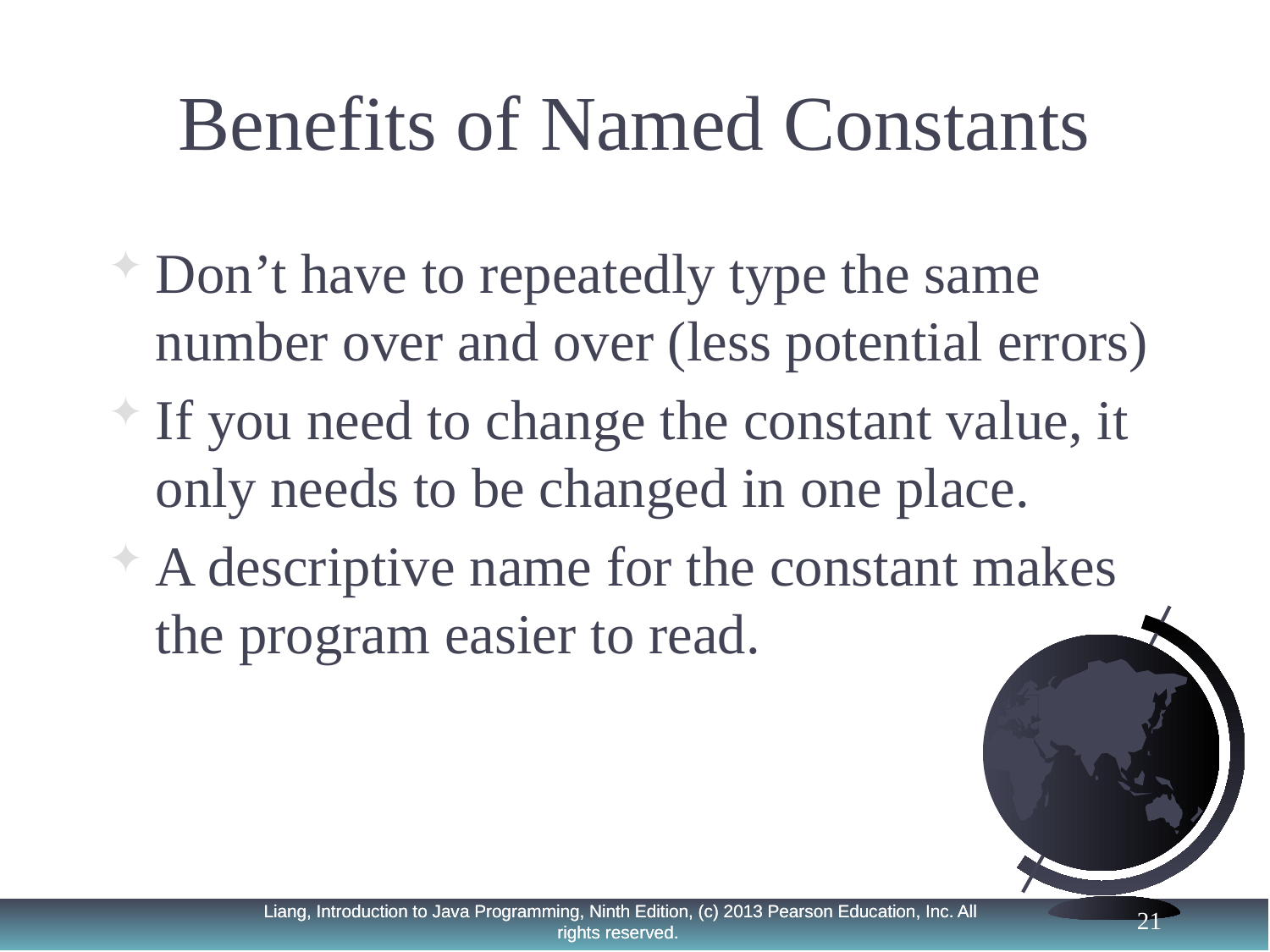

# Benefits of Named Constants
Don’t have to repeatedly type the same number over and over (less potential errors)
If you need to change the constant value, it only needs to be changed in one place.
A descriptive name for the constant makes the program easier to read.
21